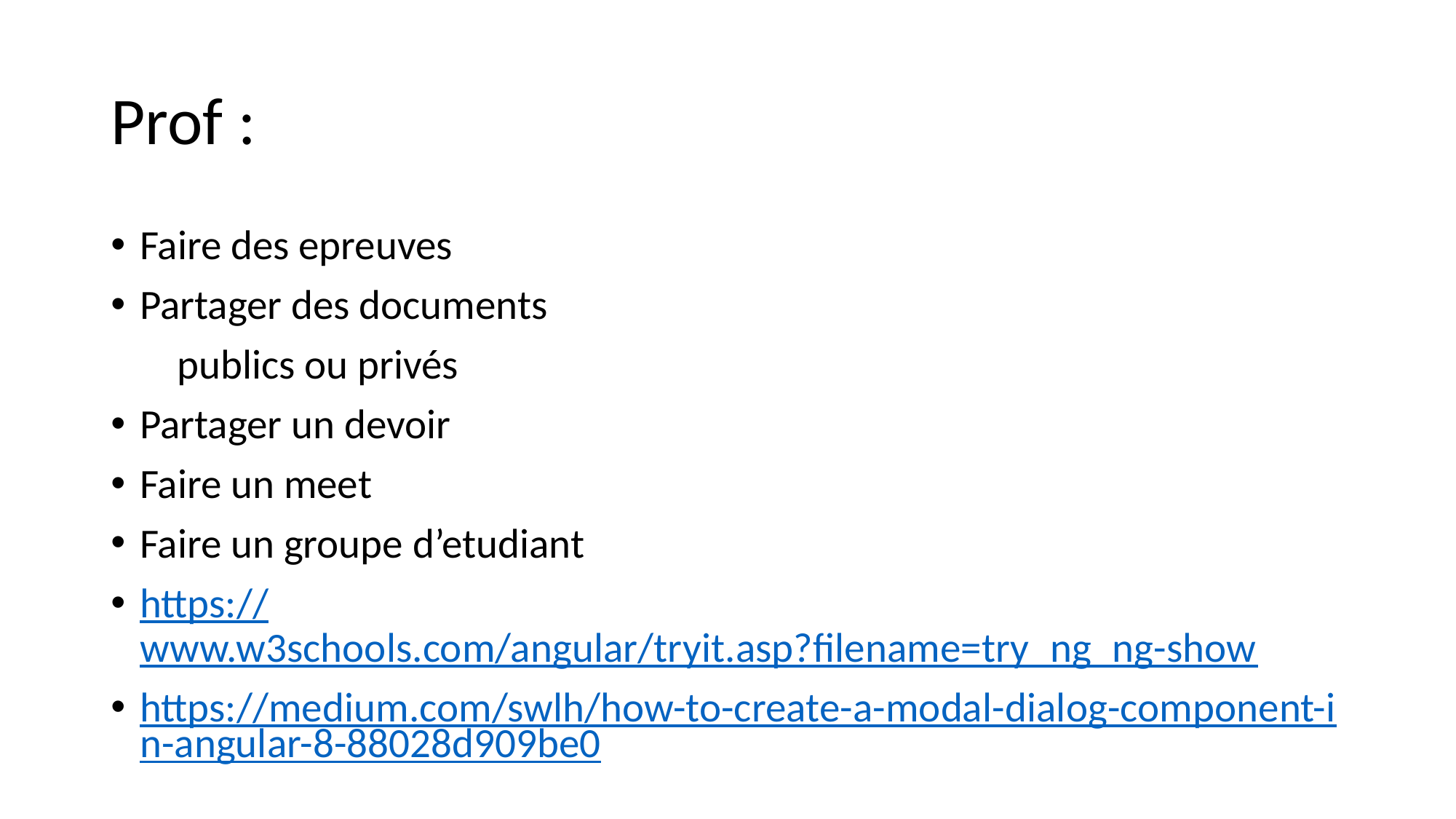

# Prof :
Faire des epreuves
Partager des documents
       publics ou privés
Partager un devoir
Faire un meet
Faire un groupe d’etudiant
https://www.w3schools.com/angular/tryit.asp?filename=try_ng_ng-show
https://medium.com/swlh/how-to-create-a-modal-dialog-component-in-angular-8-88028d909be0